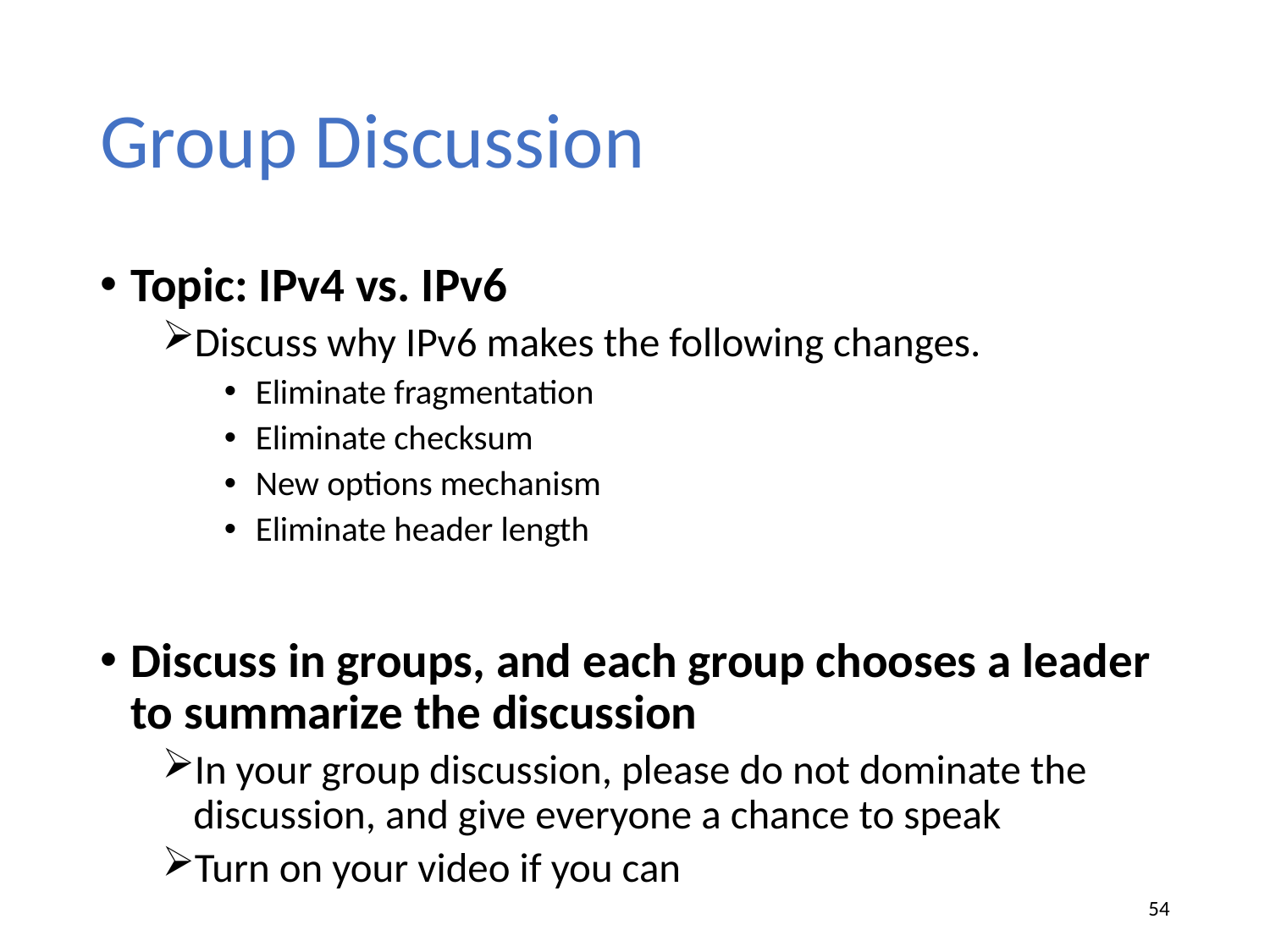

# Group Discussion
Topic: IPv4 vs. IPv6
Discuss why IPv6 makes the following changes.
Eliminate fragmentation
Eliminate checksum
New options mechanism
Eliminate header length

Discuss in groups, and each group chooses a leader to summarize the discussion
In your group discussion, please do not dominate the discussion, and give everyone a chance to speak
Turn on your video if you can
54